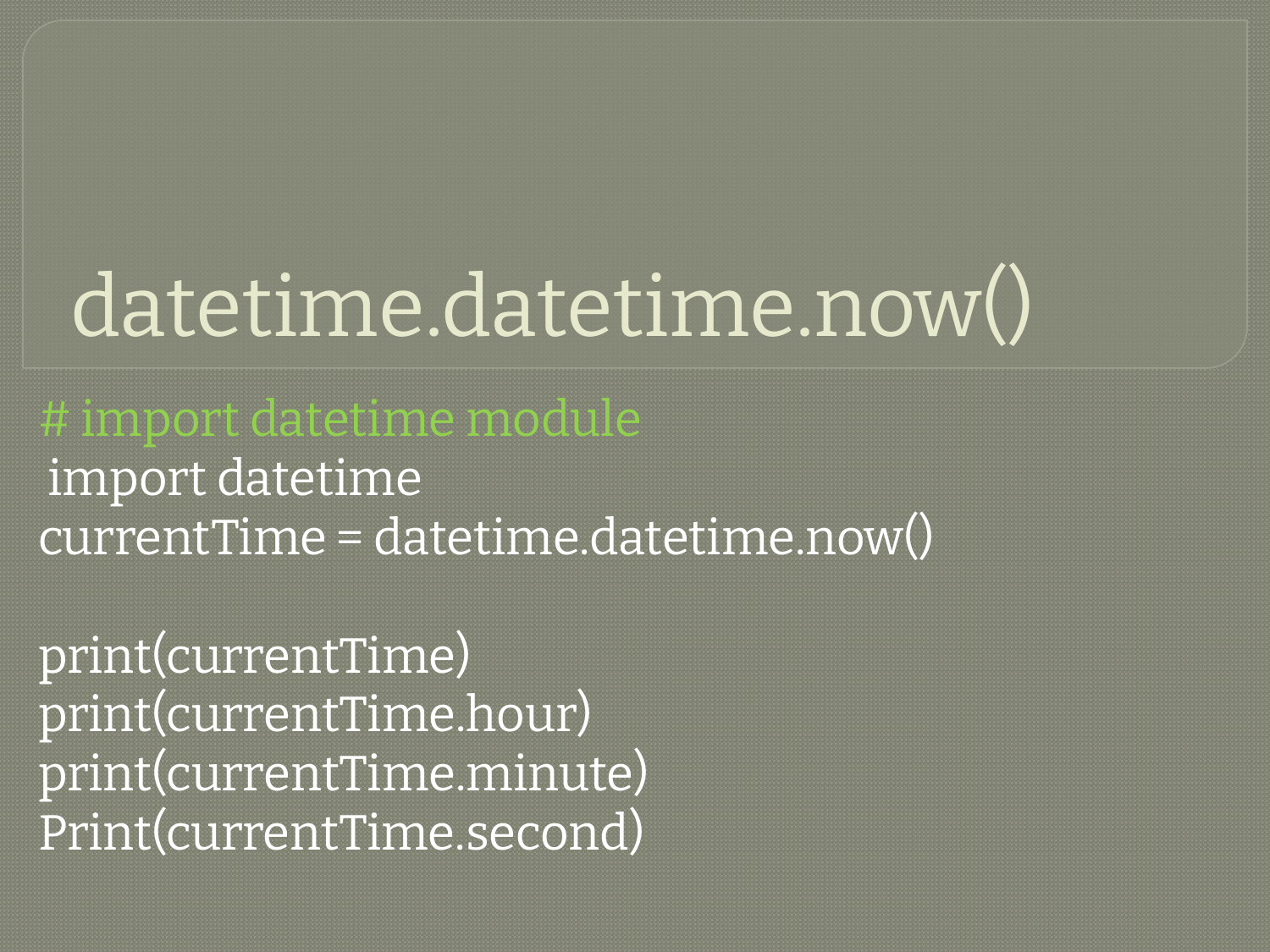

# datetime.datetime.now()
# import datetime module
 import datetime
currentTime = datetime.datetime.now()

print(currentTime)
print(currentTime.hour)
print(currentTime.minute)
Print(currentTime.second)